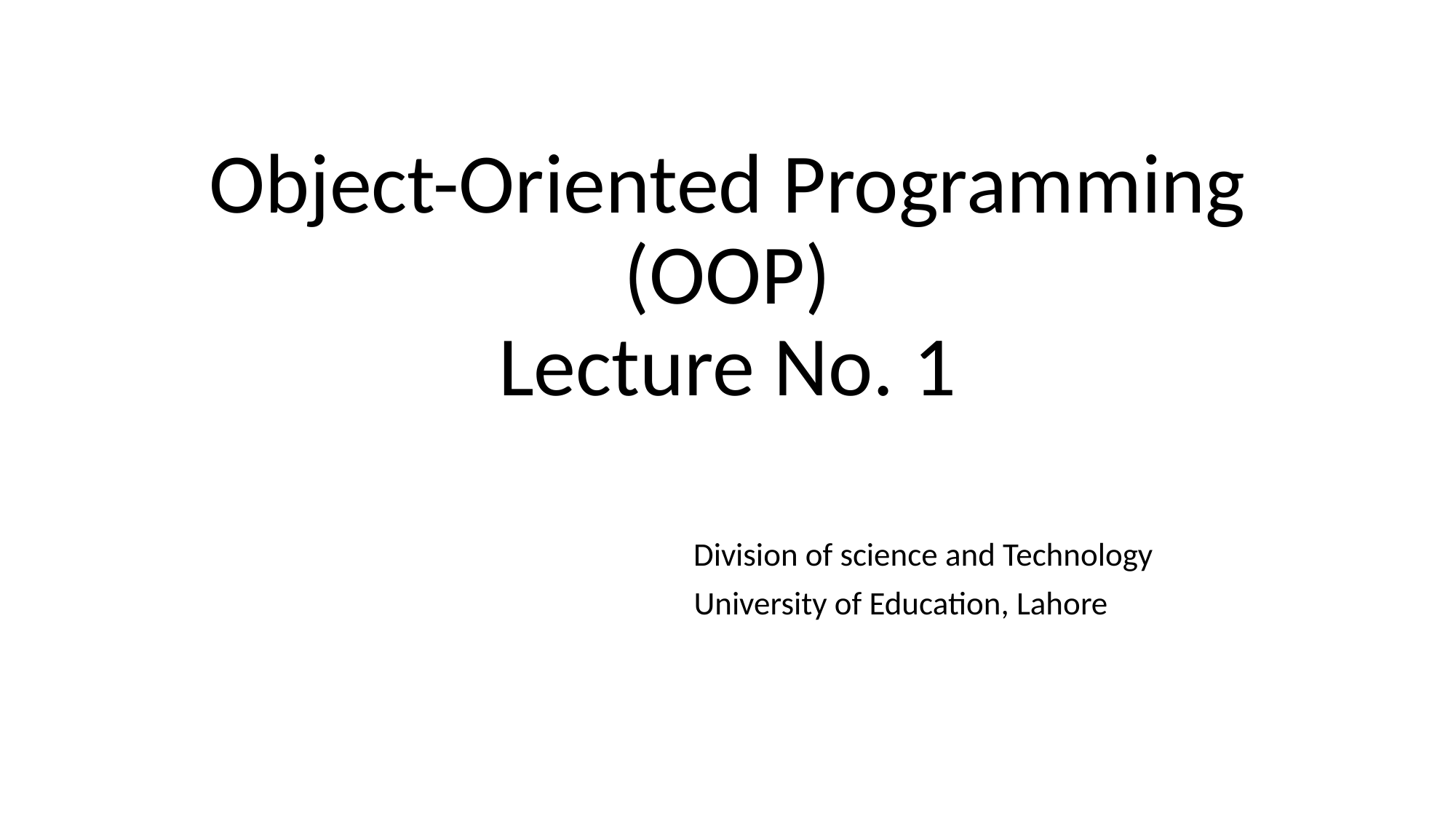

# Object-Oriented Programming (OOP) Lecture No. 1

			             Division of science and Technology
			       University of Education, Lahore